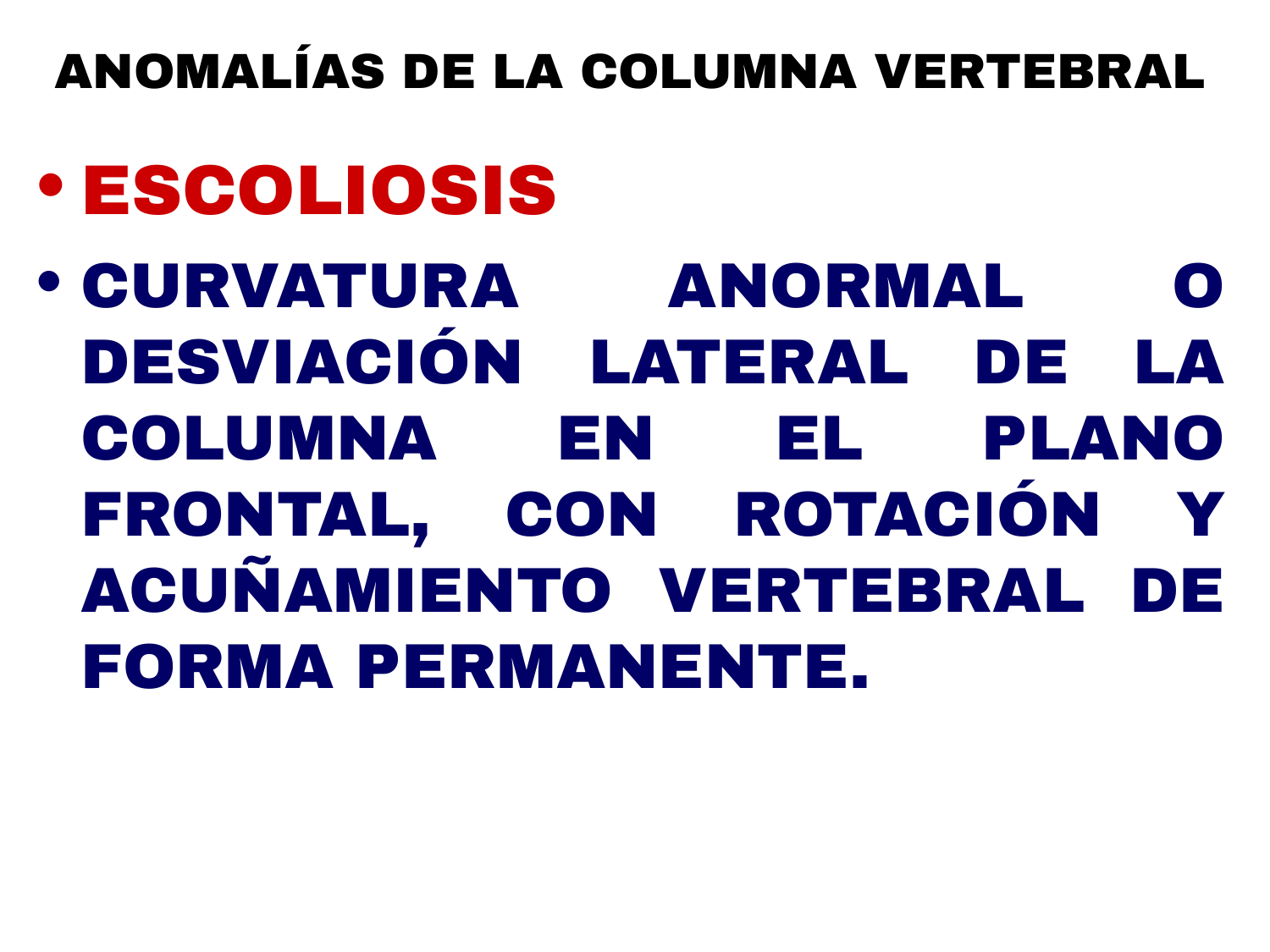

# ANOMALÍAS DE LA COLUMNA VERTEBRAL
ESCOLIOSIS
CURVATURA ANORMAL O DESVIACIÓN LATERAL DE LA COLUMNA EN EL PLANO FRONTAL, CON ROTACIÓN Y ACUÑAMIENTO VERTEBRAL DE FORMA PERMANENTE.